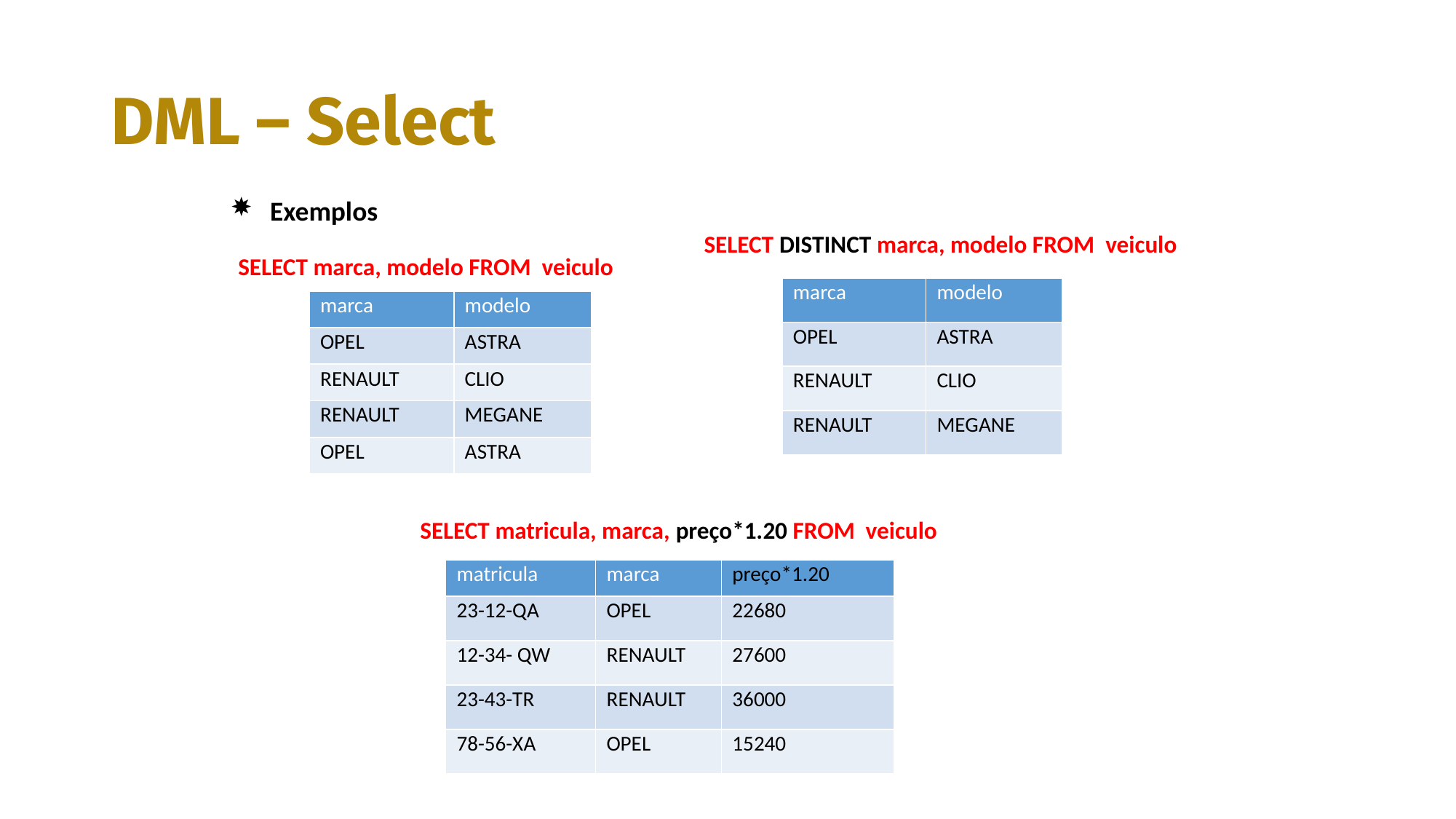

# DML – Select
Exemplos

SELECT DISTINCT marca, modelo FROM  veiculo
SELECT marca, modelo FROM  veiculo
| marca | modelo |
| --- | --- |
| OPEL | ASTRA |
| RENAULT | CLIO |
| RENAULT | MEGANE |
| marca | modelo |
| --- | --- |
| OPEL | ASTRA |
| RENAULT | CLIO |
| RENAULT | MEGANE |
| OPEL | ASTRA |
SELECT matricula, marca, preço*1.20 FROM  veiculo
| matricula | marca | preço\*1.20 |
| --- | --- | --- |
| 23-12-QA | OPEL | 22680 |
| 12-34- QW | RENAULT | 27600 |
| 23-43-TR | RENAULT | 36000 |
| 78-56-XA | OPEL | 15240 |